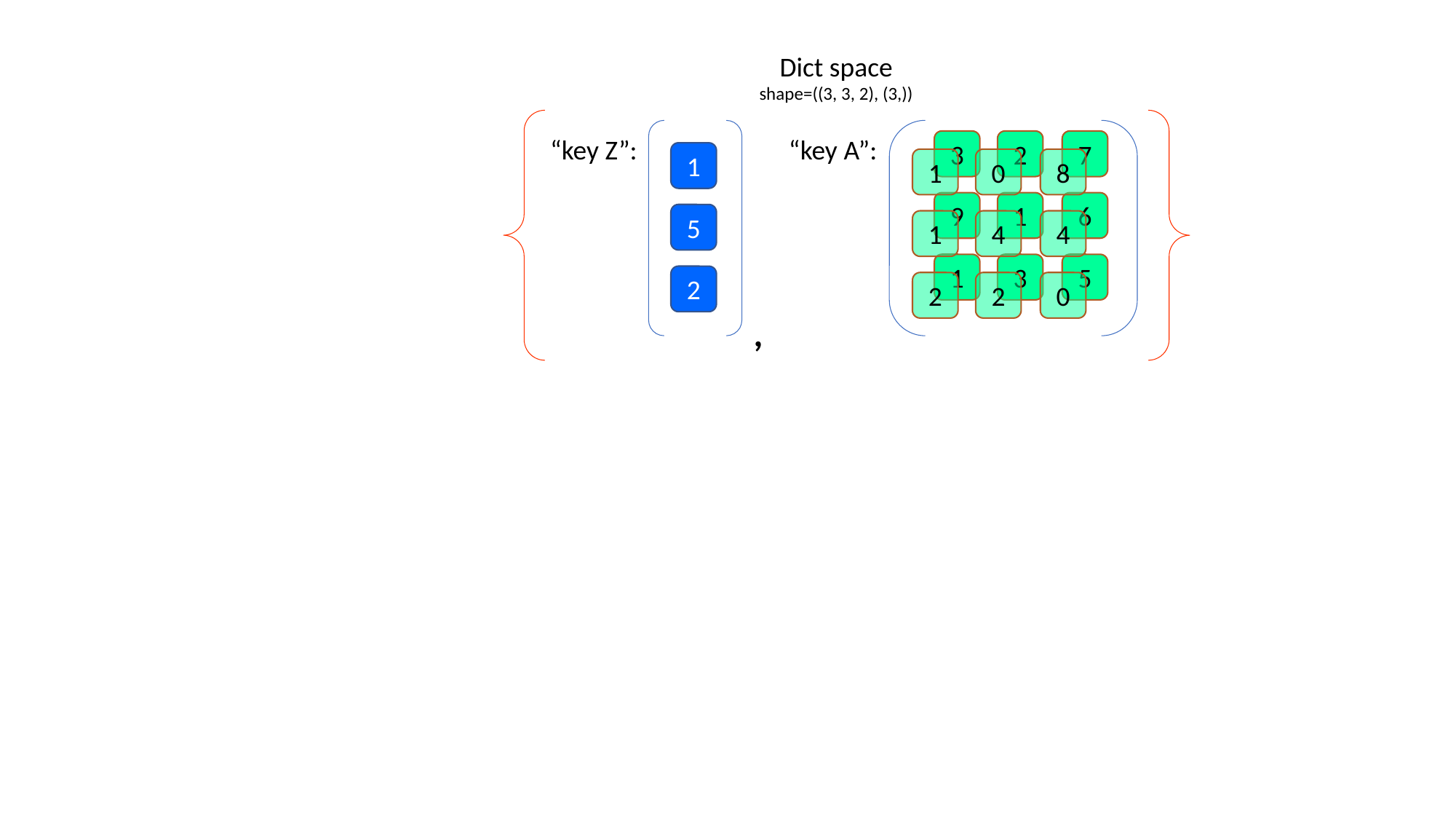

Dict space
shape=((3, 3, 2), (3,))

1
5
2

3
2
7
9
1
6
1
3
5
1
0
8
1
4
4
2
2
0
“key Z”:
“key A”:
,